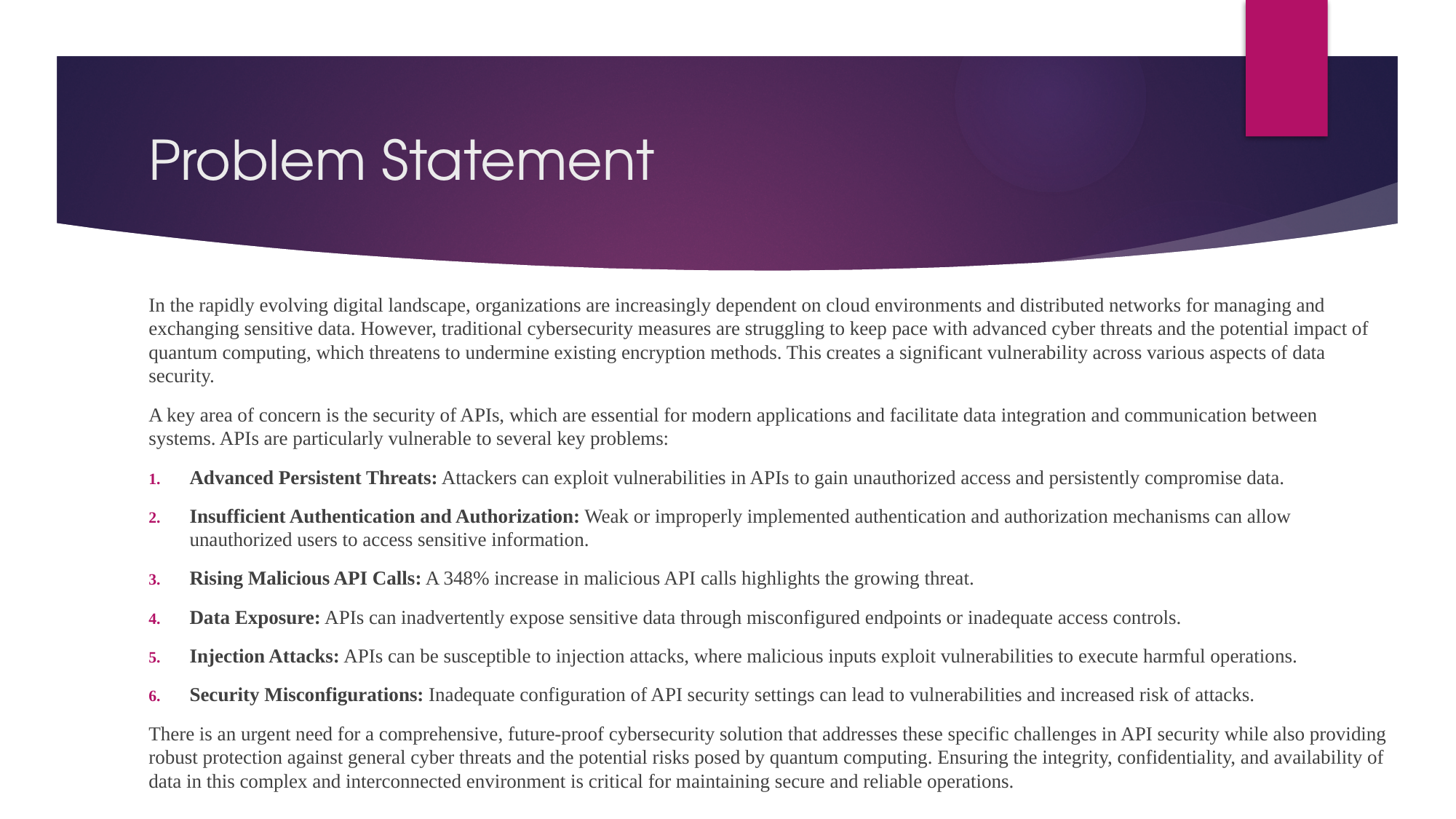

# Problem Statement
In the rapidly evolving digital landscape, organizations are increasingly dependent on cloud environments and distributed networks for managing and exchanging sensitive data. However, traditional cybersecurity measures are struggling to keep pace with advanced cyber threats and the potential impact of quantum computing, which threatens to undermine existing encryption methods. This creates a significant vulnerability across various aspects of data security.
A key area of concern is the security of APIs, which are essential for modern applications and facilitate data integration and communication between systems. APIs are particularly vulnerable to several key problems:
Advanced Persistent Threats: Attackers can exploit vulnerabilities in APIs to gain unauthorized access and persistently compromise data.
Insufficient Authentication and Authorization: Weak or improperly implemented authentication and authorization mechanisms can allow unauthorized users to access sensitive information.
Rising Malicious API Calls: A 348% increase in malicious API calls highlights the growing threat.
Data Exposure: APIs can inadvertently expose sensitive data through misconfigured endpoints or inadequate access controls.
Injection Attacks: APIs can be susceptible to injection attacks, where malicious inputs exploit vulnerabilities to execute harmful operations.
Security Misconfigurations: Inadequate configuration of API security settings can lead to vulnerabilities and increased risk of attacks.
There is an urgent need for a comprehensive, future-proof cybersecurity solution that addresses these specific challenges in API security while also providing robust protection against general cyber threats and the potential risks posed by quantum computing. Ensuring the integrity, confidentiality, and availability of data in this complex and interconnected environment is critical for maintaining secure and reliable operations.